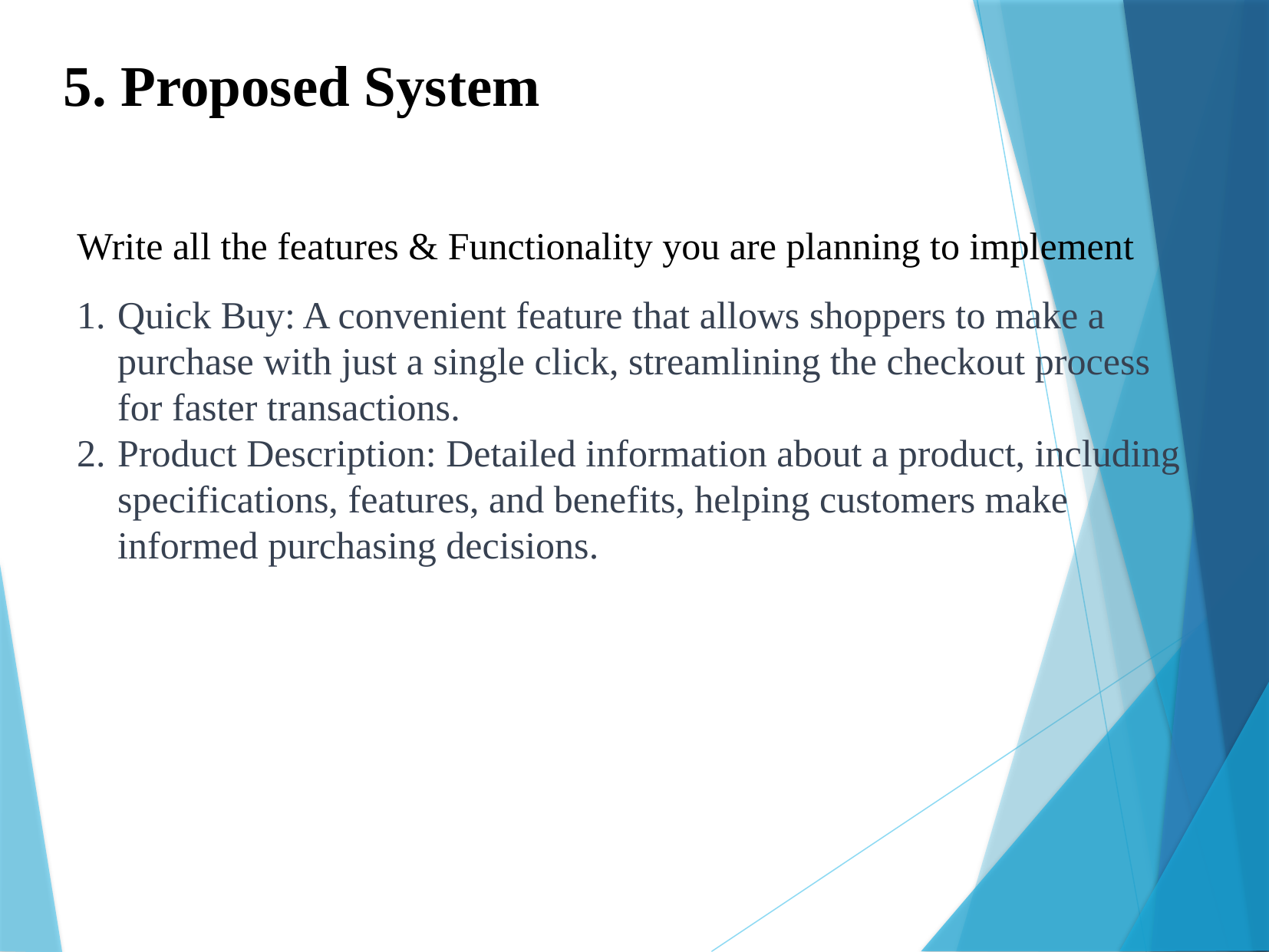

5. Proposed System

Write all the features & Functionality you are planning to implement
Quick Buy: A convenient feature that allows shoppers to make a purchase with just a single click, streamlining the checkout process for faster transactions.
Product Description: Detailed information about a product, including specifications, features, and benefits, helping customers make informed purchasing decisions.